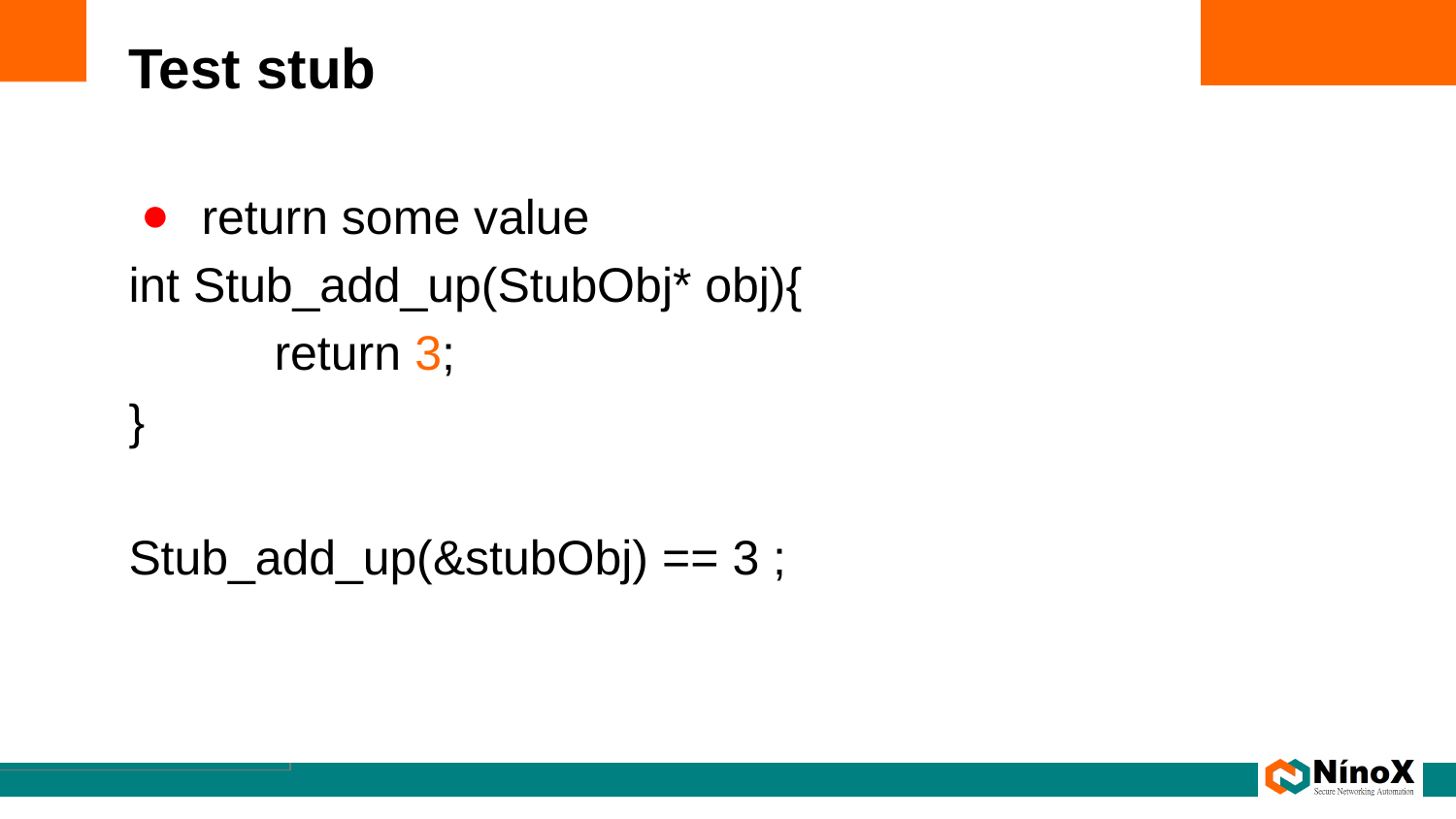

# Test stub
return some value
int Stub_add_up(StubObj* obj){
	return 3;
}

Stub_add_up(&stubObj) == 3 ;